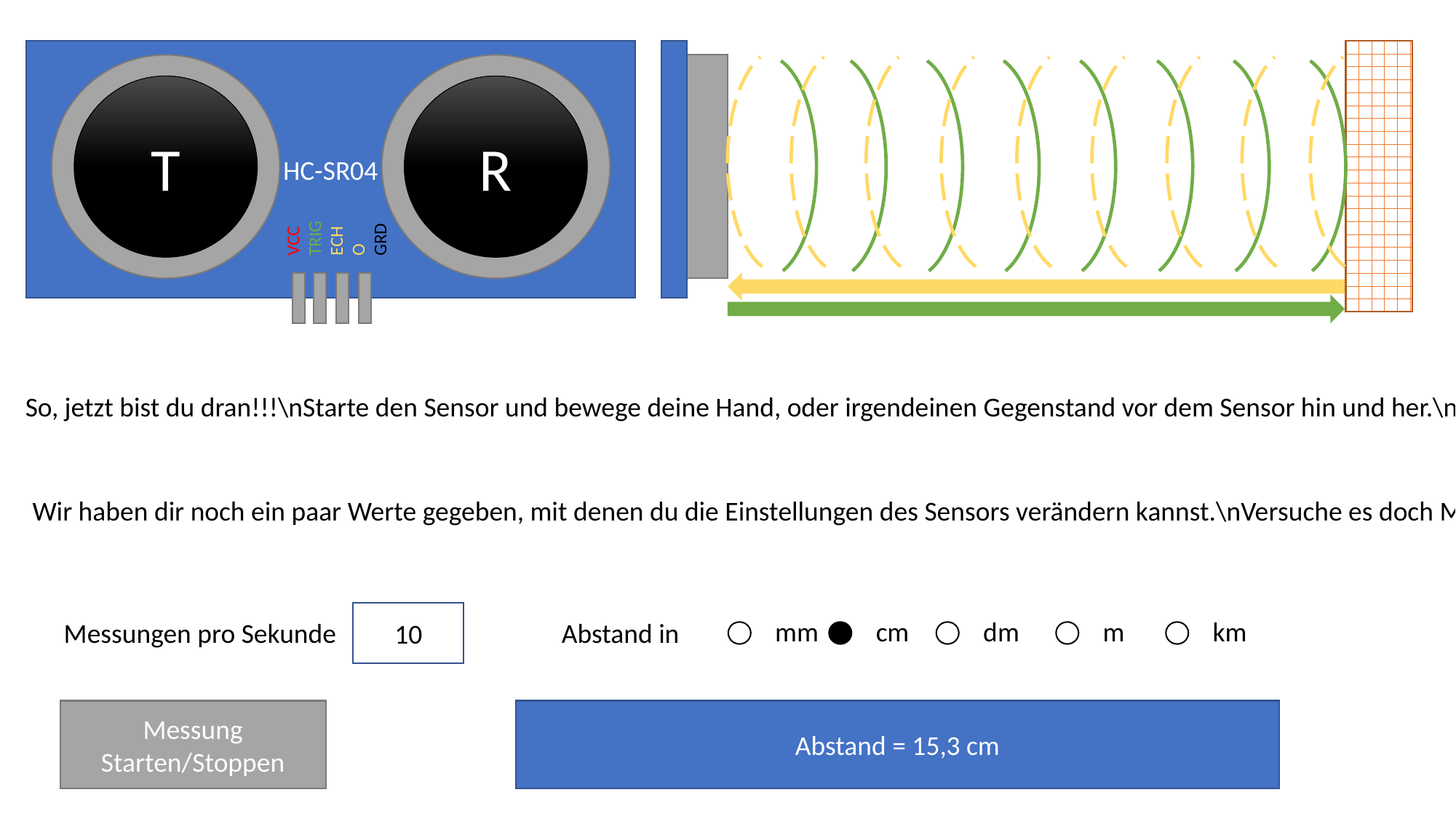

HC-SR04

T

R
VCC
TRIG
ECHO
GRD

So, jetzt bist du dran!!!\nStarte den Sensor und bewege deine Hand, oder irgendeinen Gegenstand vor dem Sensor hin und her.\n\nWas fällt hier dabei auf?\nMisst der Ultraschallsensor den Abstand ordentlich?
Wir haben dir noch ein paar Werte gegeben, mit denen du die Einstellungen des Sensors verändern kannst.\nVersuche es doch Mal ein bisschen. Du musst die Messung stoppen und neu starten, bevor Änderungen angenommen werden.
10
mm
cm
dm
m
km
Messungen pro Sekunde
Abstand in

Messung Starten/Stoppen
Abstand = 15,3 cm